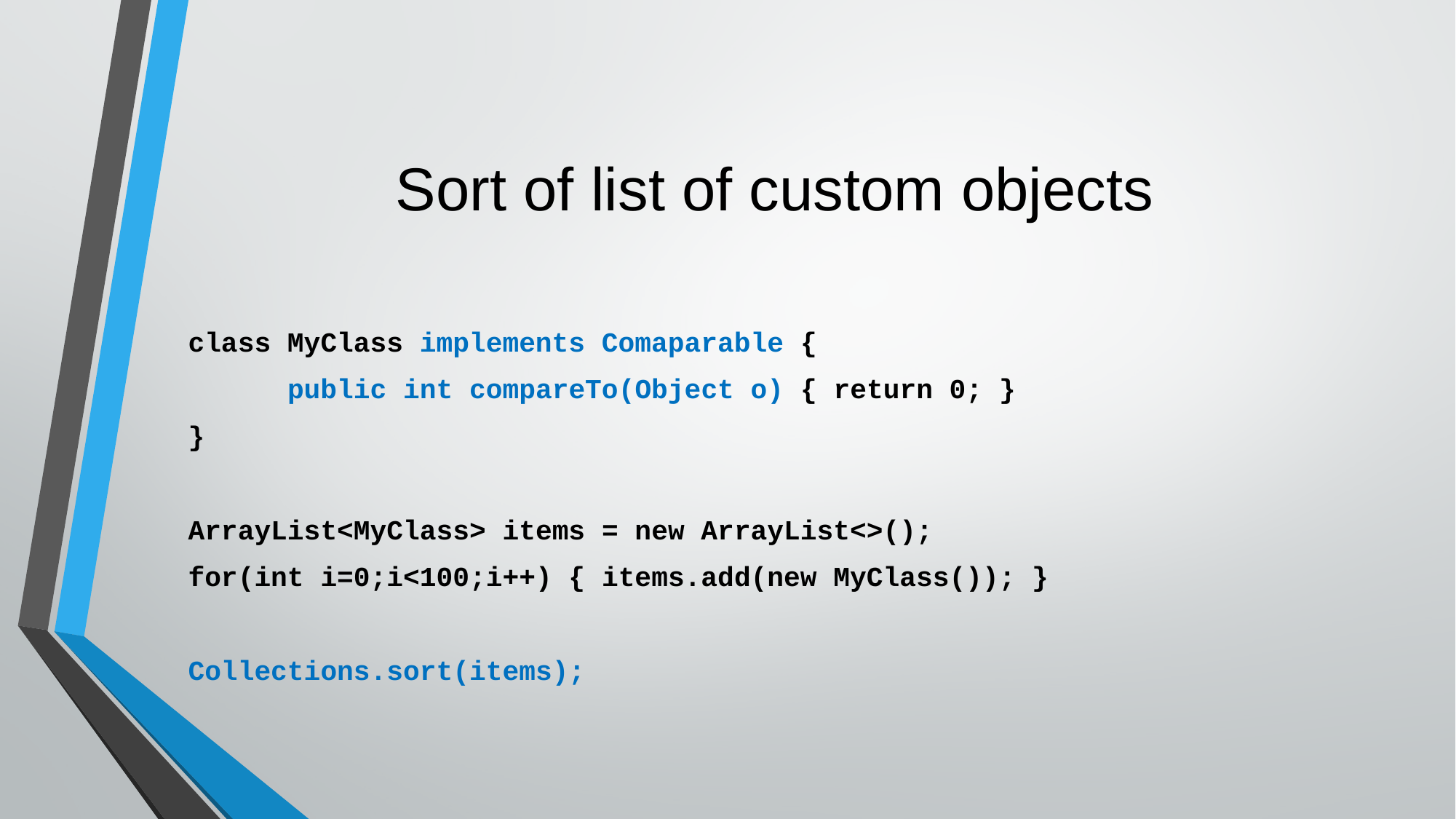

# Sort of list of custom objects
class MyClass implements Comaparable {
	public int compareTo(Object o) { return 0; }
}

ArrayList<MyClass> items = new ArrayList<>();
for(int i=0;i<100;i++) { items.add(new MyClass()); }

Collections.sort(items);